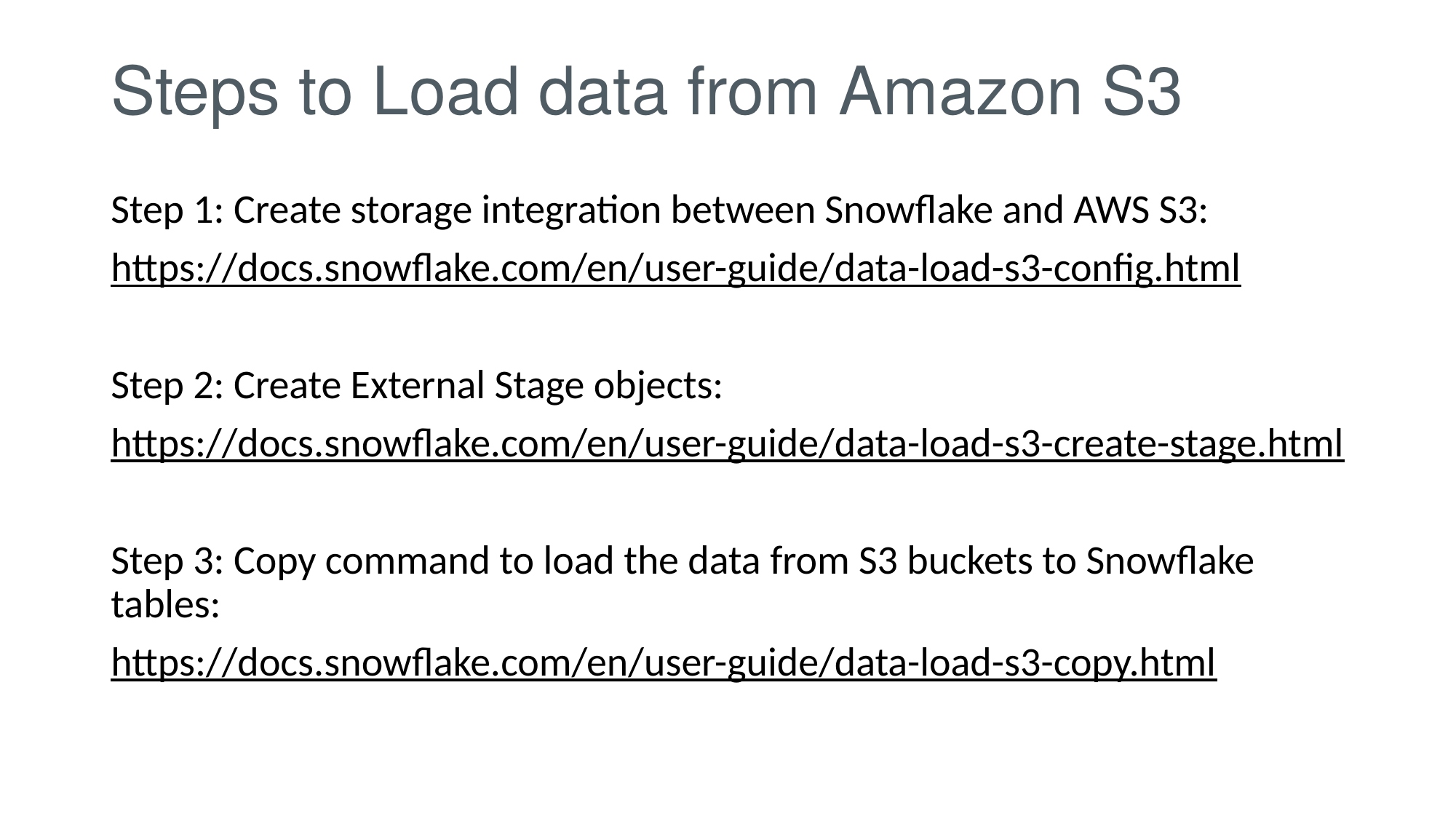

# Steps to Load data from Amazon S3
Step 1: Create storage integration between Snowflake and AWS S3:
https://docs.snowflake.com/en/user-guide/data-load-s3-config.html

Step 2: Create External Stage objects:
https://docs.snowflake.com/en/user-guide/data-load-s3-create-stage.html

Step 3: Copy command to load the data from S3 buckets to Snowflake tables:
https://docs.snowflake.com/en/user-guide/data-load-s3-copy.html